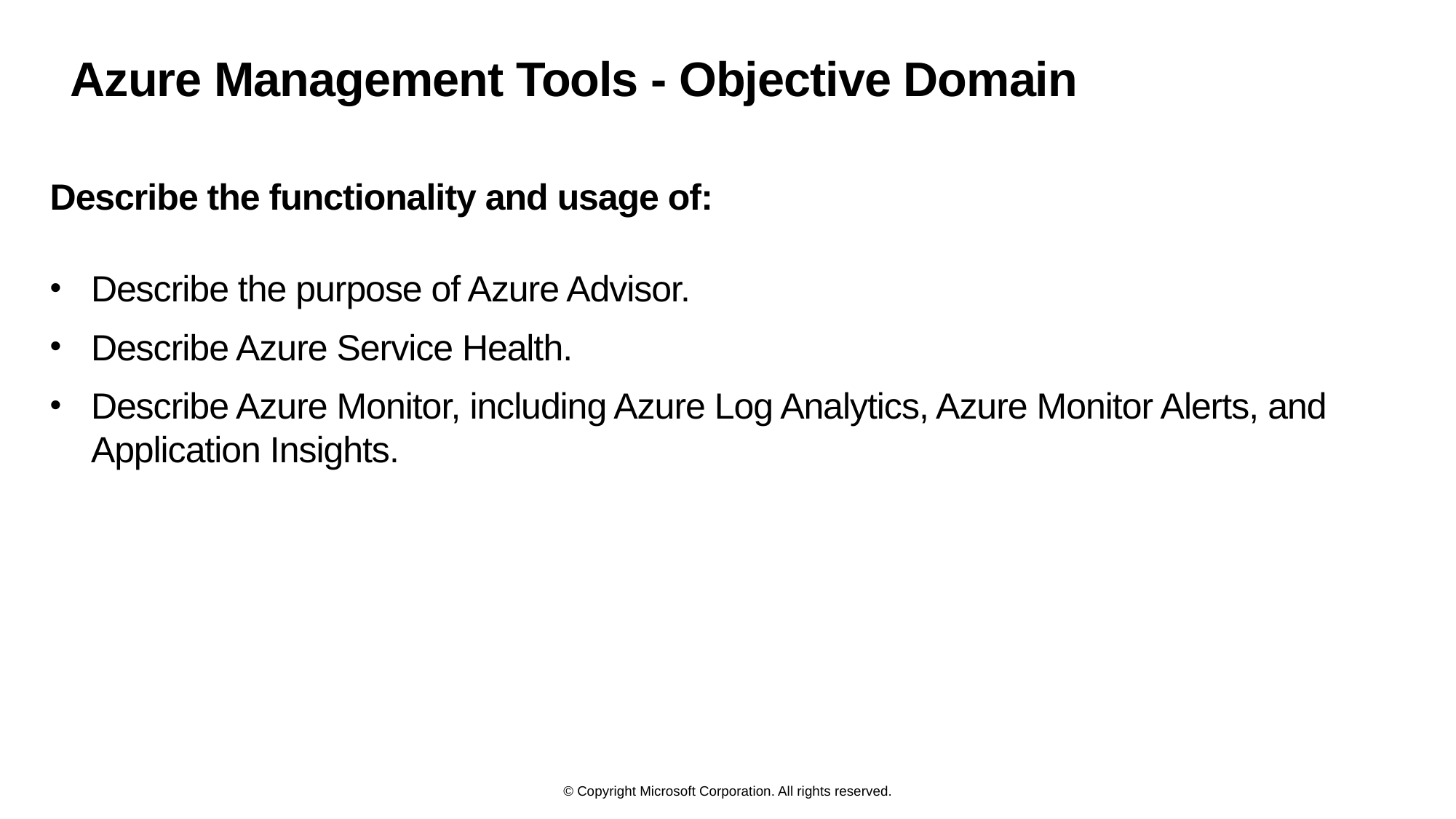

# Azure Management Tools - Objective Domain
Describe the functionality and usage of:

Describe the purpose of Azure Advisor.
Describe Azure Service Health.
Describe Azure Monitor, including Azure Log Analytics, Azure Monitor Alerts, and Application Insights.